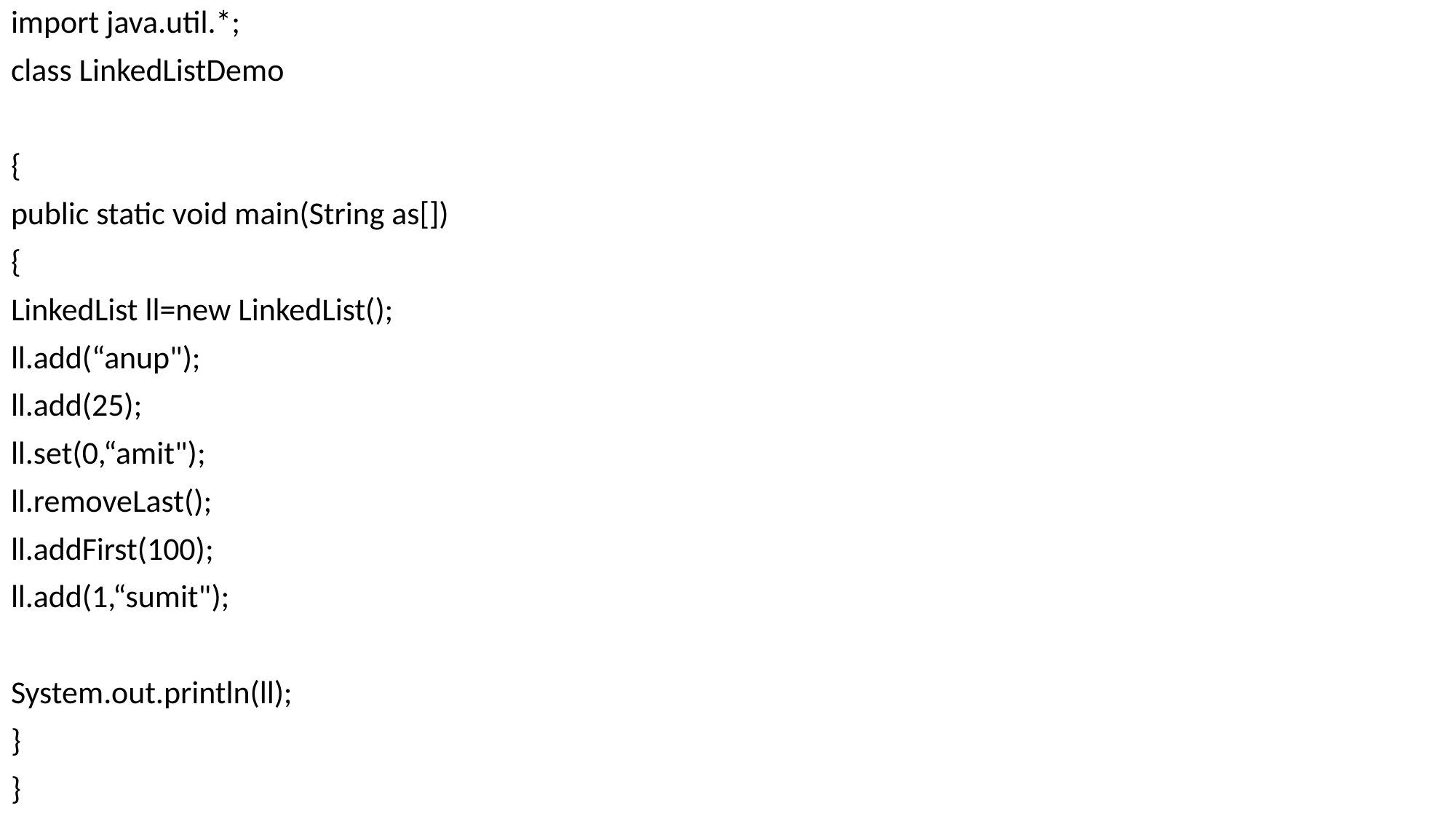

import java.util.*;
class LinkedListDemo

{
public static void main(String as[])
{
LinkedList ll=new LinkedList();
ll.add(“anup");
ll.add(25);
ll.set(0,“amit");
ll.removeLast();
ll.addFirst(100);
ll.add(1,“sumit");

System.out.println(ll);
}
}